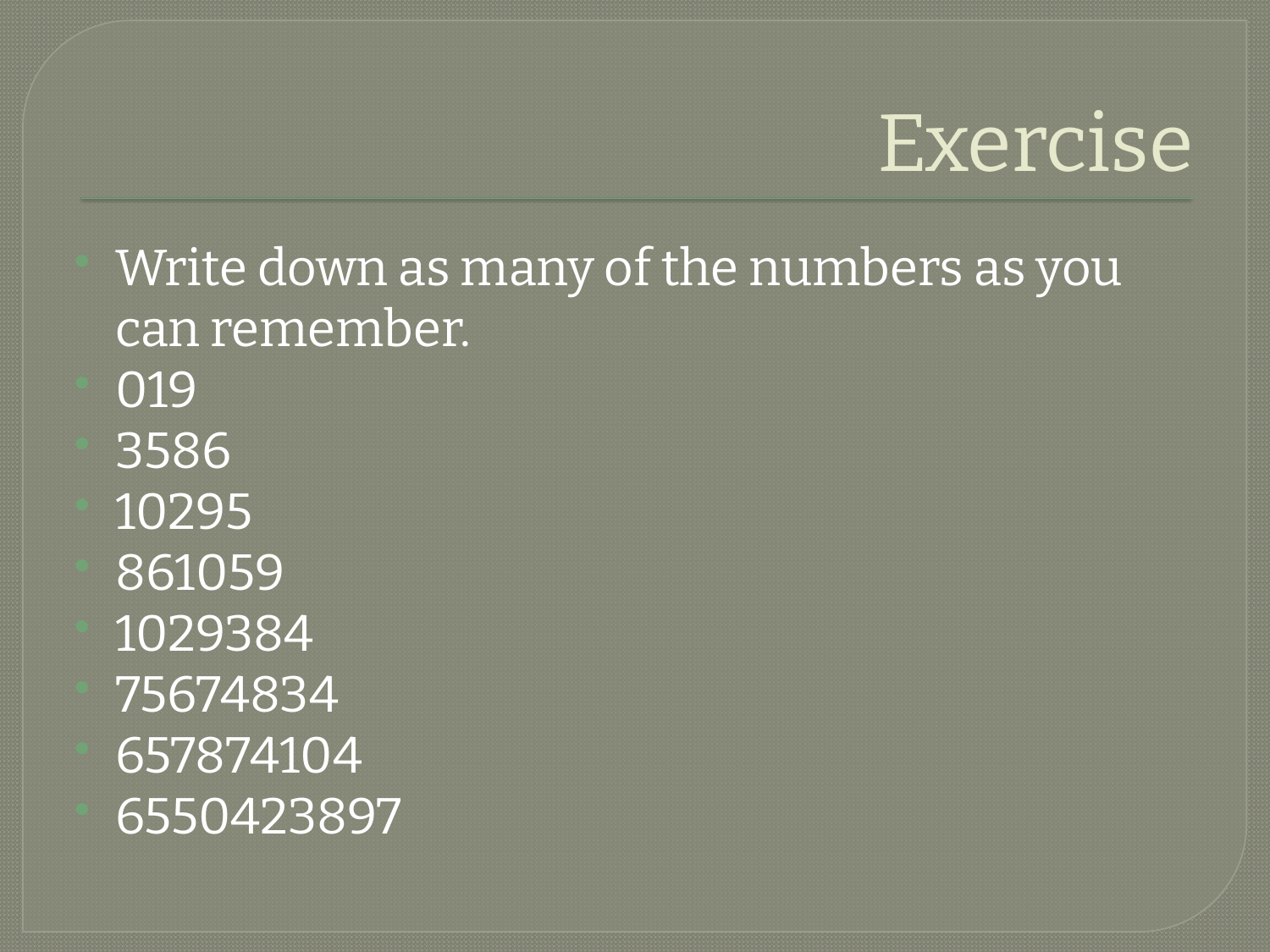

# Exercise
Write down as many of the numbers as you can remember.
019
3586
10295
861059
1029384
75674834
657874104
6550423897